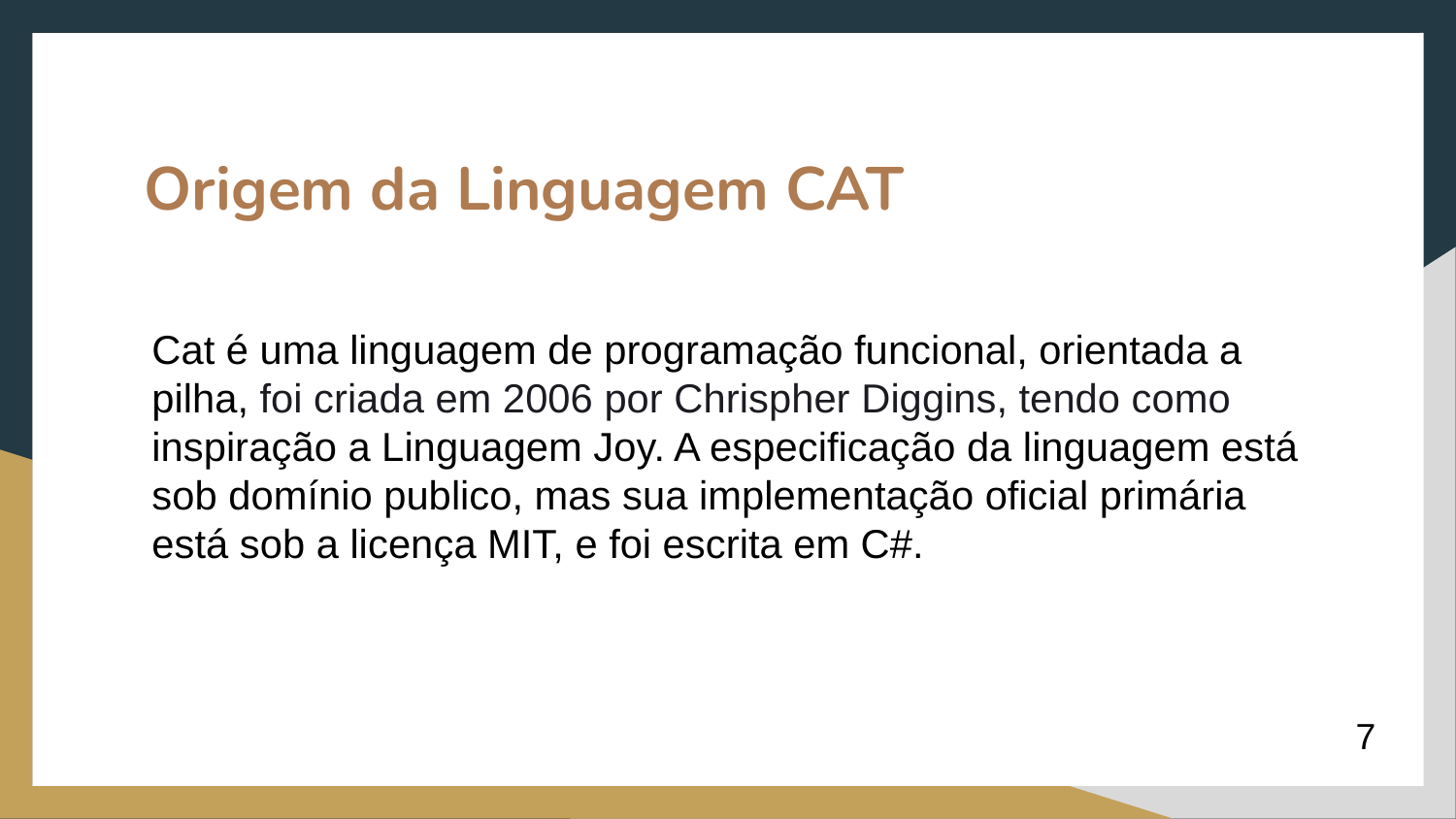

Origem da Linguagem CAT
Cat é uma linguagem de programação funcional, orientada a pilha, foi criada em 2006 por Chrispher Diggins, tendo como inspiração a Linguagem Joy. A especificação da linguagem está sob domínio publico, mas sua implementação oficial primária está sob a licença MIT, e foi escrita em C#.
7